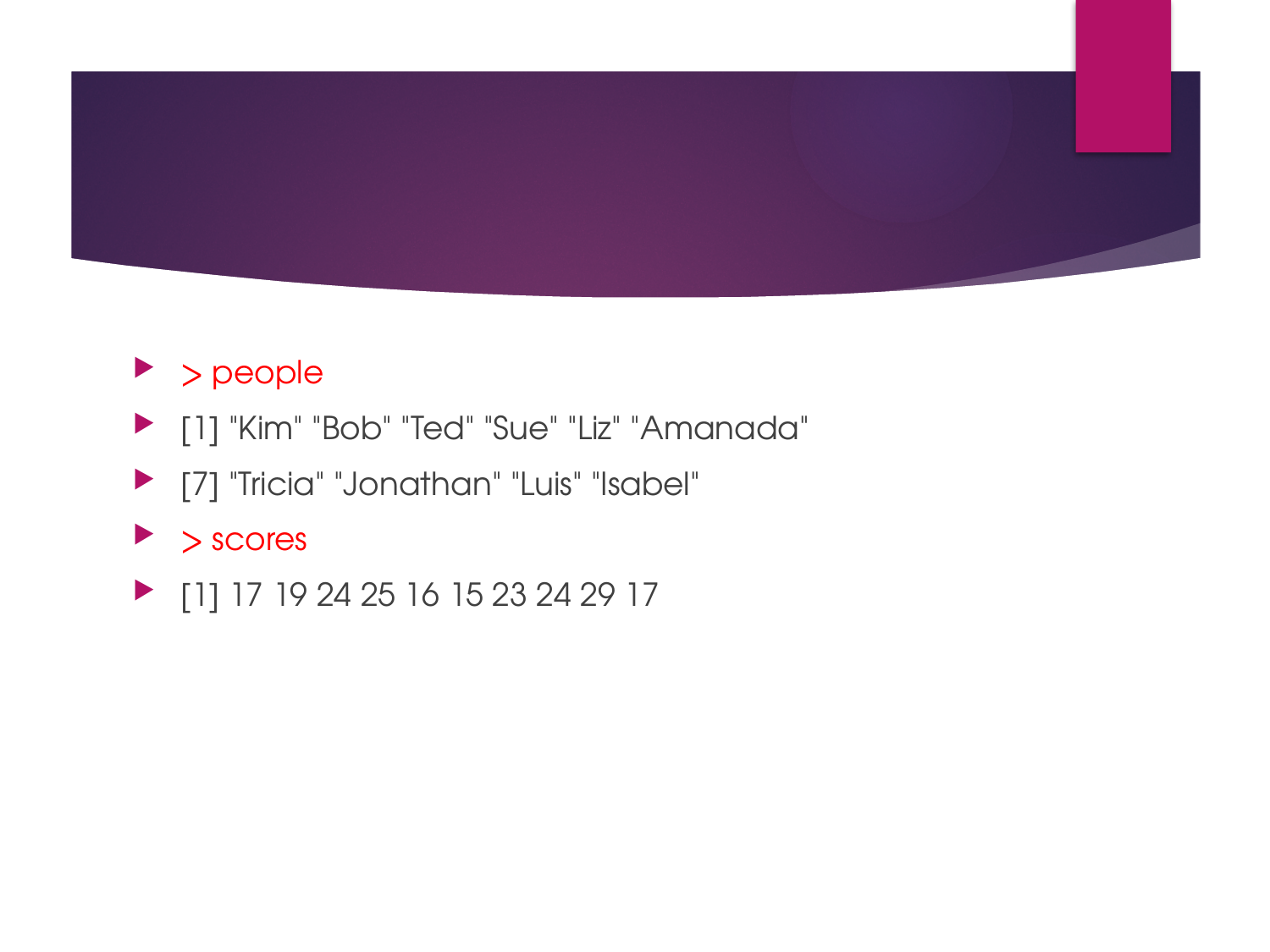

> people
[1] "Kim" "Bob" "Ted" "Sue" "Liz" "Amanada"
[7] "Tricia" "Jonathan" "Luis" "Isabel"
> scores
[1] 17 19 24 25 16 15 23 24 29 17